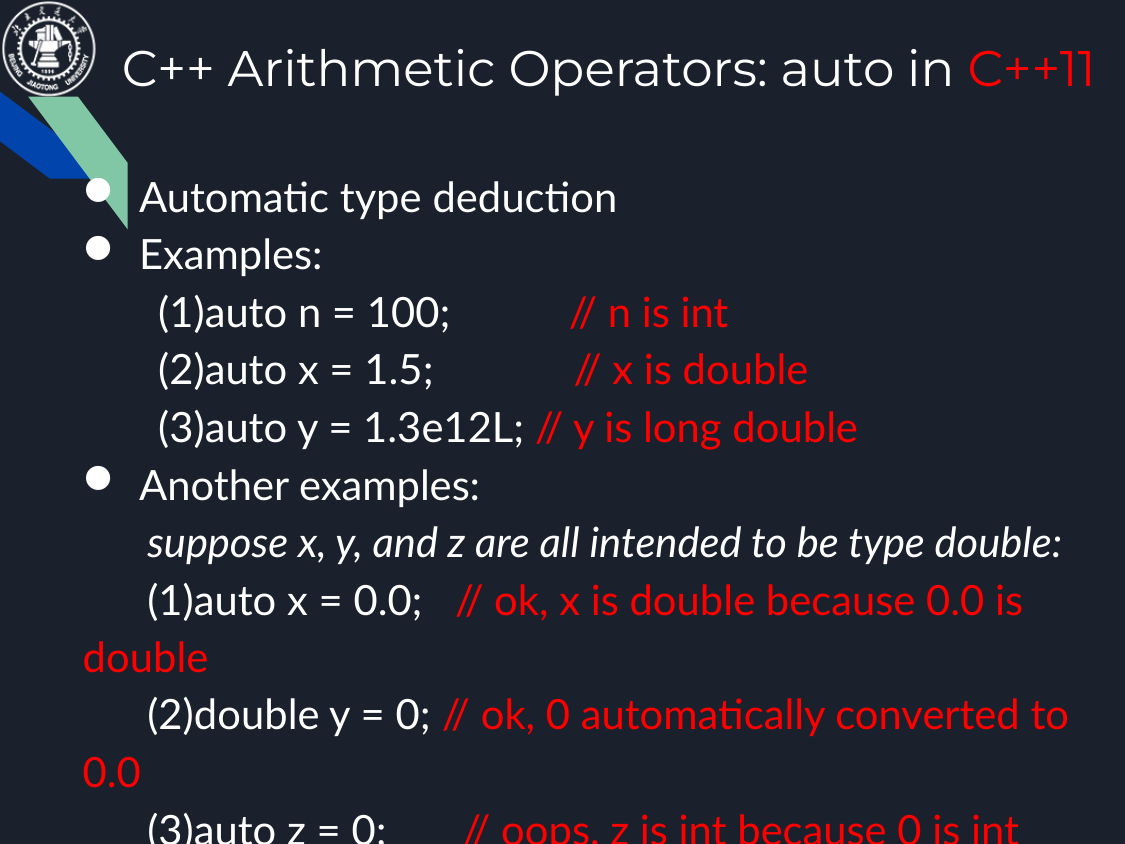

C++ Arithmetic Operators: auto in C++11
Automatic type deduction
Examples:
       (1)auto n = 100;           // n is int
       (2)auto x = 1.5;             // x is double
       (3)auto y = 1.3e12L; // y is long double
Another examples:
      suppose x, y, and z are all intended to be type double:
      (1)auto x = 0.0;   // ok, x is double because 0.0 is double
      (2)double y = 0; // ok, 0 automatically converted to 0.0
      (3)auto z = 0;       // oops, z is int because 0 is int